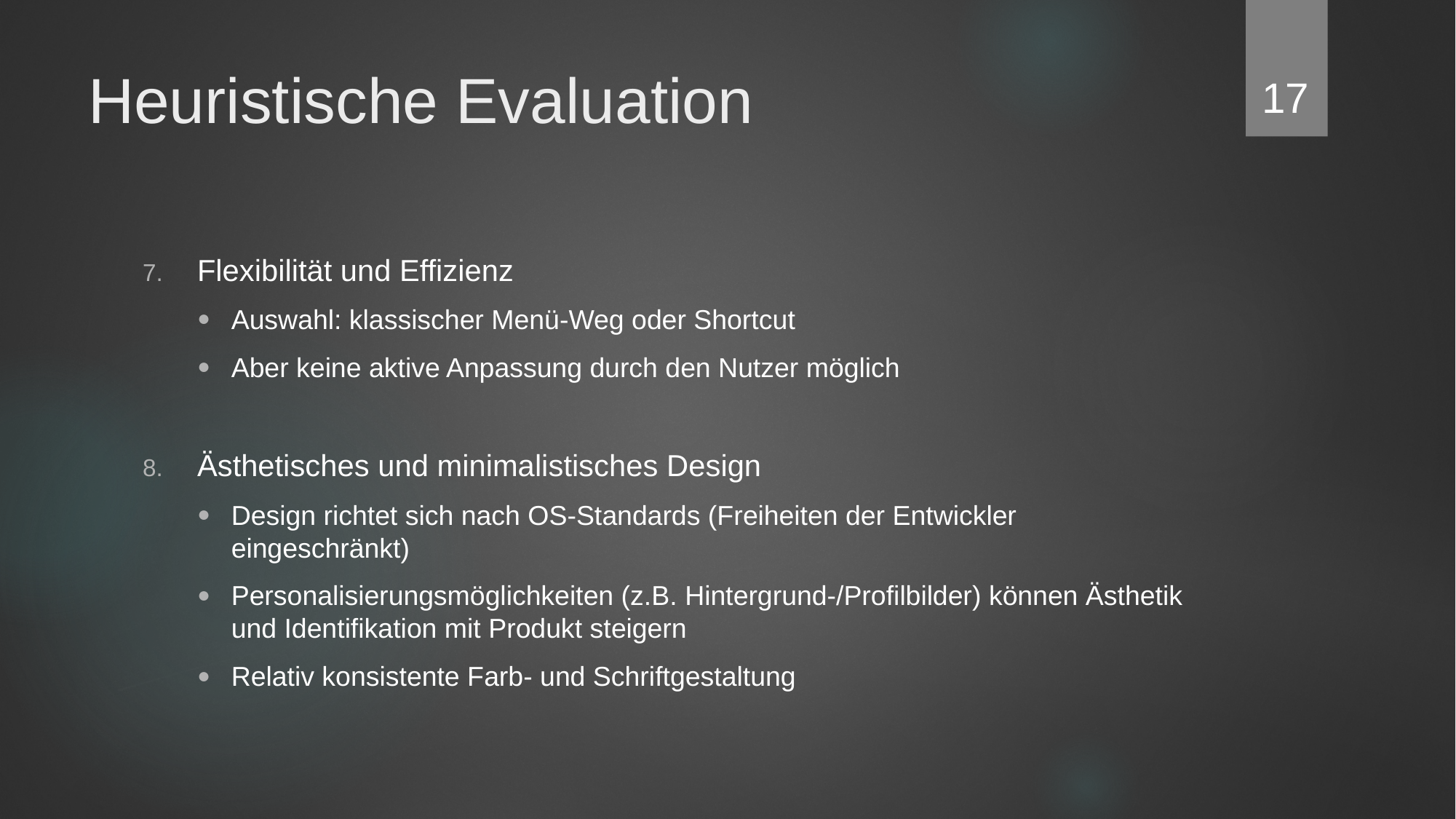

17
# Heuristische Evaluation
Flexibilität und Effizienz
Auswahl: klassischer Menü-Weg oder Shortcut
Aber keine aktive Anpassung durch den Nutzer möglich

Ästhetisches und minimalistisches Design
Design richtet sich nach OS-Standards (Freiheiten der Entwickler eingeschränkt)
Personalisierungsmöglichkeiten (z.B. Hintergrund-/Profilbilder) können Ästhetik und Identifikation mit Produkt steigern
Relativ konsistente Farb- und Schriftgestaltung